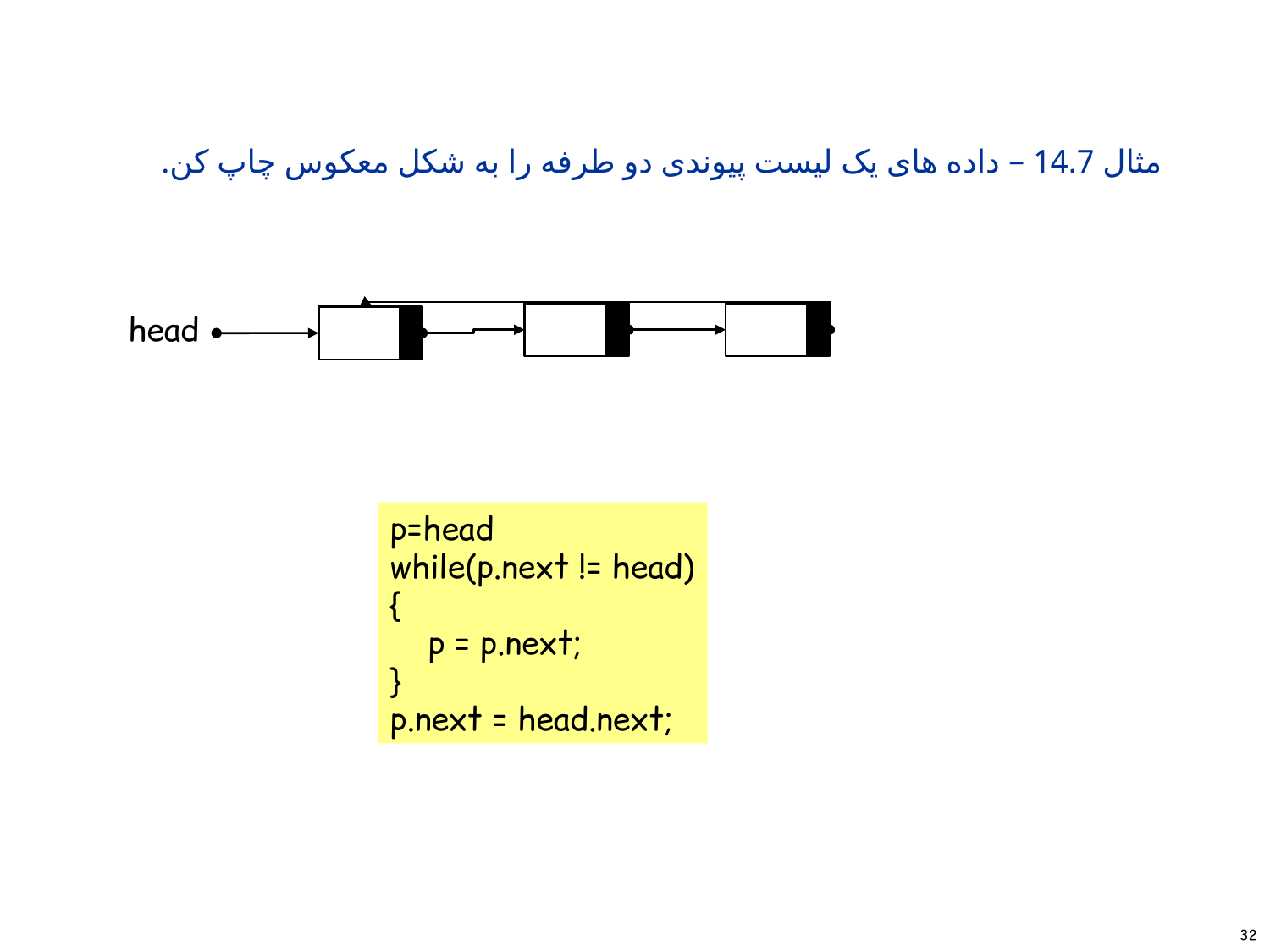

#
مثال 14.7 – داده های یک لیست پیوندی دو طرفه را به شکل معکوس چاپ کن.

head

p=head
while(p.next != head)
{
    p = p.next;
}
p.next = head.next;
32